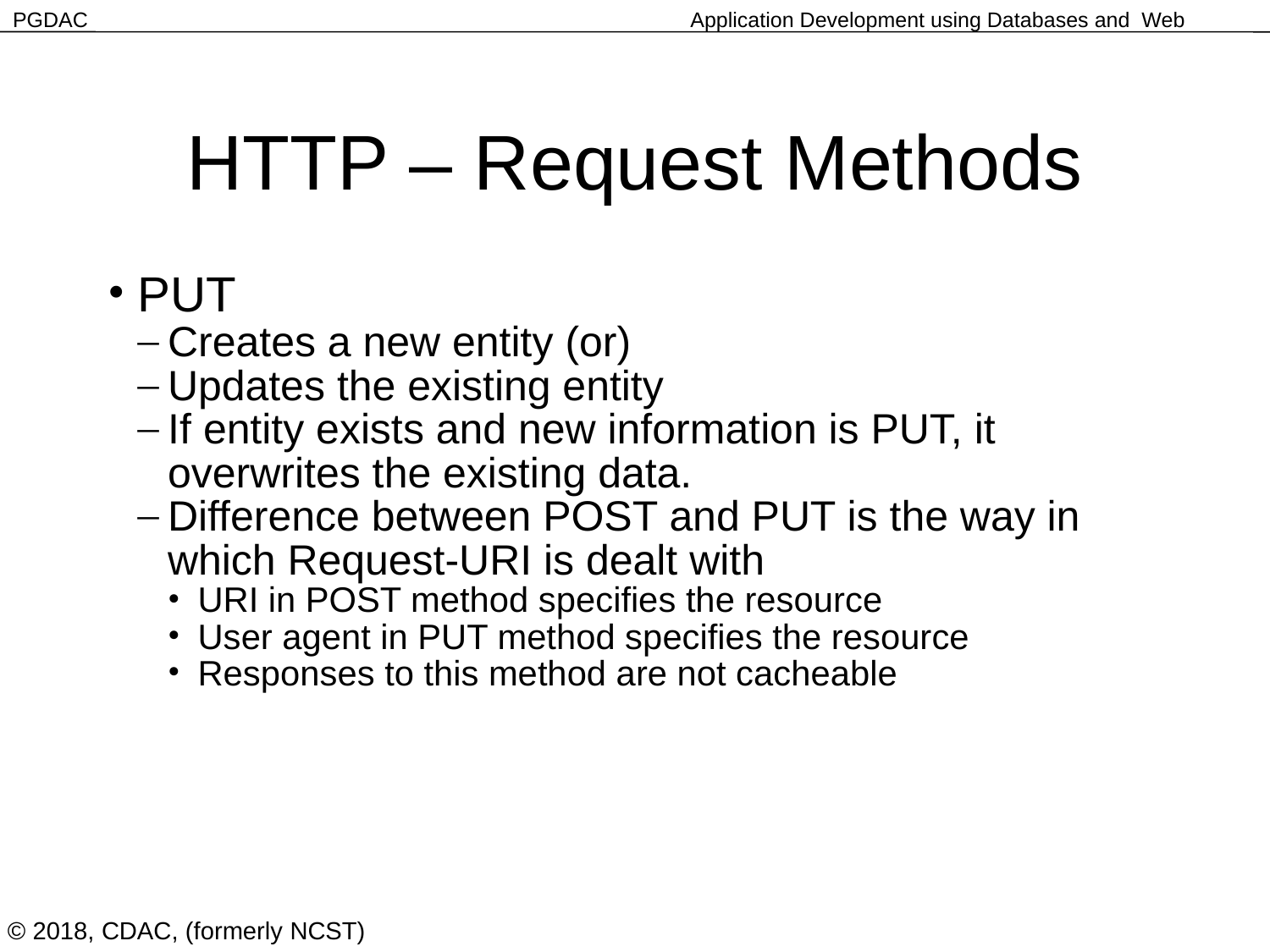

HTTP – Request Methods
PUT
Creates a new entity (or)
Updates the existing entity
If entity exists and new information is PUT, it overwrites the existing data.
Difference between POST and PUT is the way in which Request-URI is dealt with
URI in POST method specifies the resource
User agent in PUT method specifies the resource
Responses to this method are not cacheable